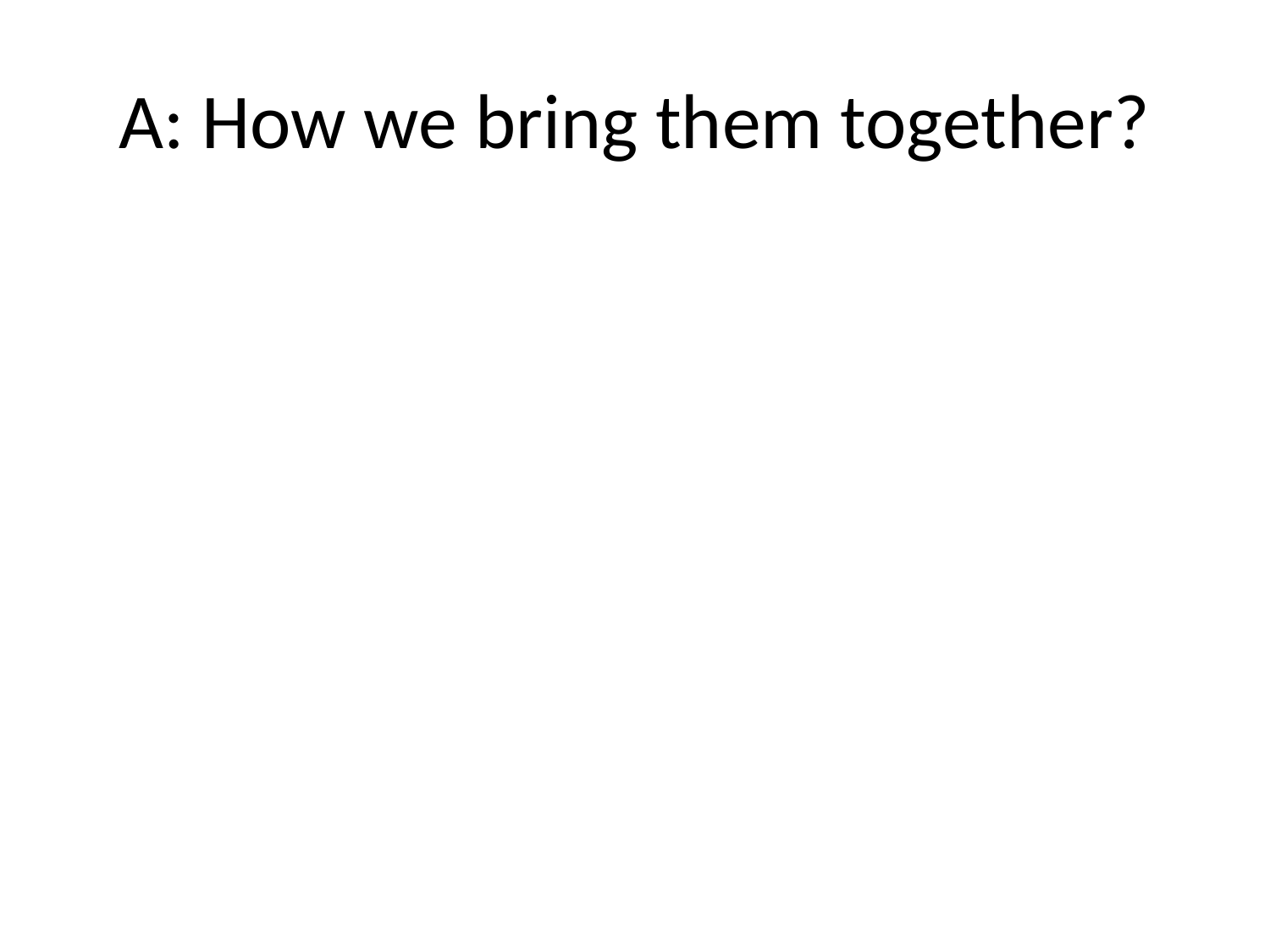

# A: How we bring them together?